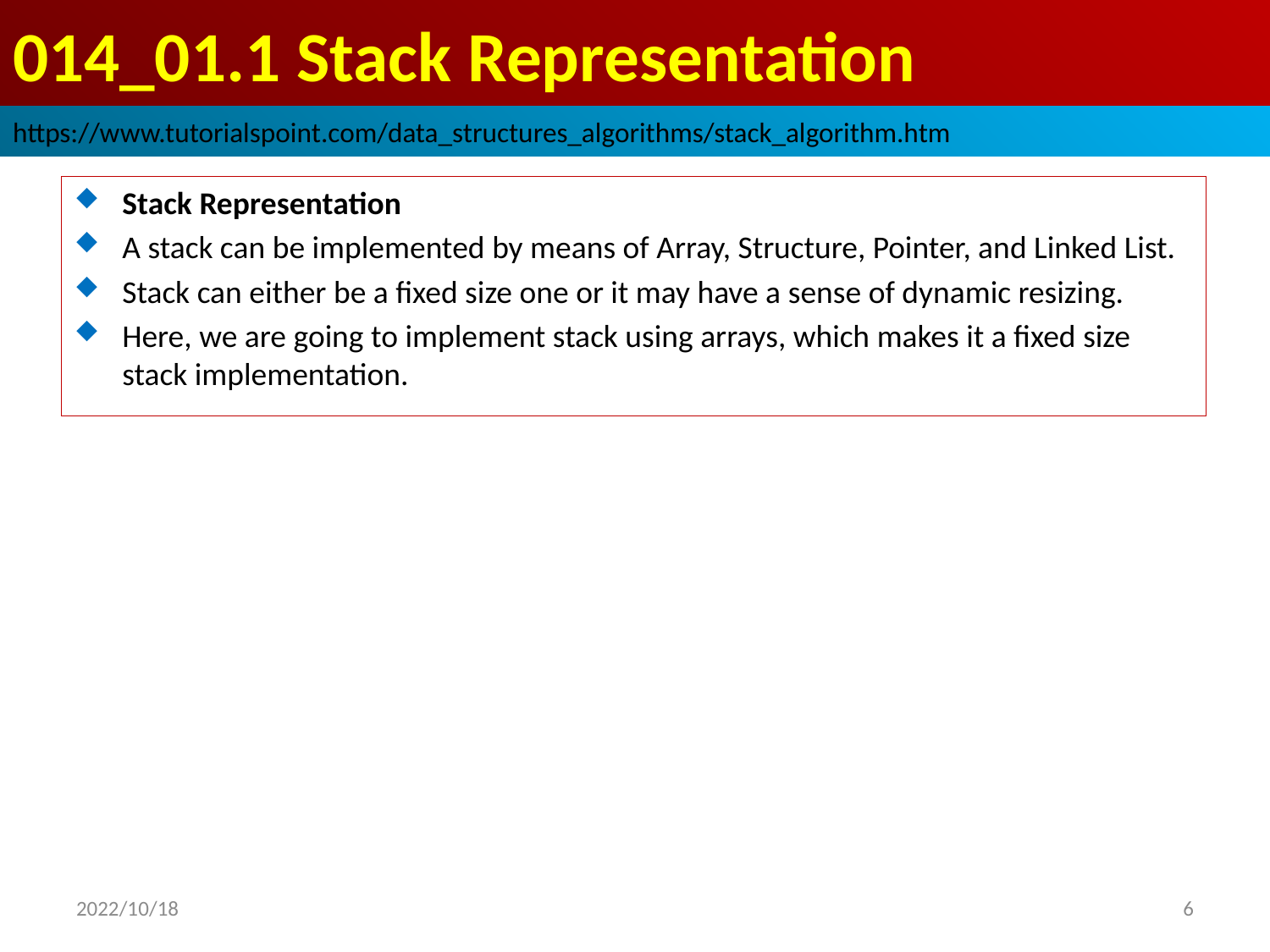

# 014_01.1 Stack Representation
https://www.tutorialspoint.com/data_structures_algorithms/stack_algorithm.htm
Stack Representation
A stack can be implemented by means of Array, Structure, Pointer, and Linked List.
Stack can either be a fixed size one or it may have a sense of dynamic resizing.
Here, we are going to implement stack using arrays, which makes it a fixed size stack implementation.
2022/10/18
6